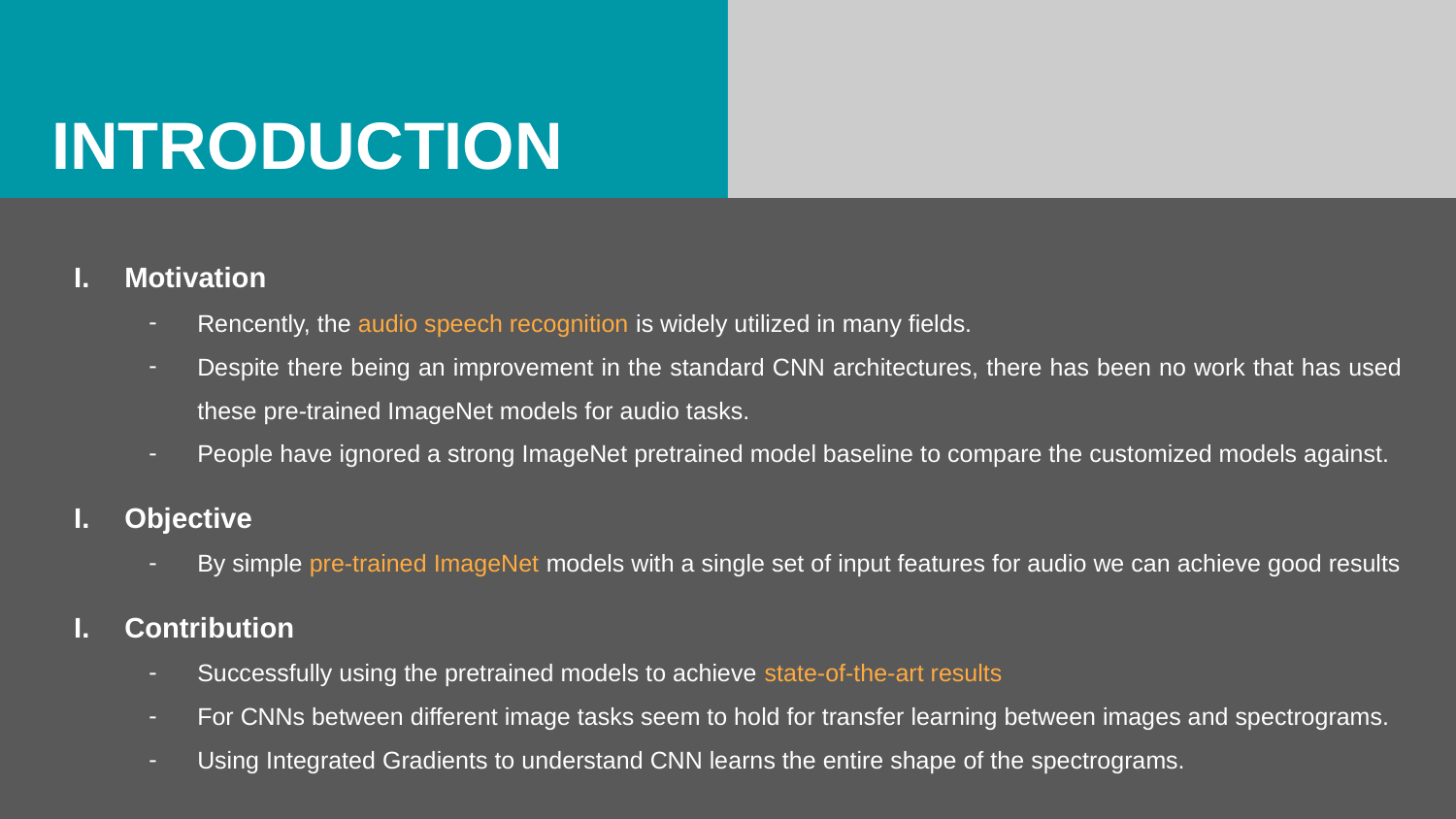

INTRODUCTION
Motivation
Rencently, the audio speech recognition is widely utilized in many fields.
Despite there being an improvement in the standard CNN architectures, there has been no work that has used these pre-trained ImageNet models for audio tasks.
People have ignored a strong ImageNet pretrained model baseline to compare the customized models against.
Objective
By simple pre-trained ImageNet models with a single set of input features for audio we can achieve good results
Contribution
Successfully using the pretrained models to achieve state-of-the-art results
For CNNs between different image tasks seem to hold for transfer learning between images and spectrograms.
Using Integrated Gradients to understand CNN learns the entire shape of the spectrograms.
4